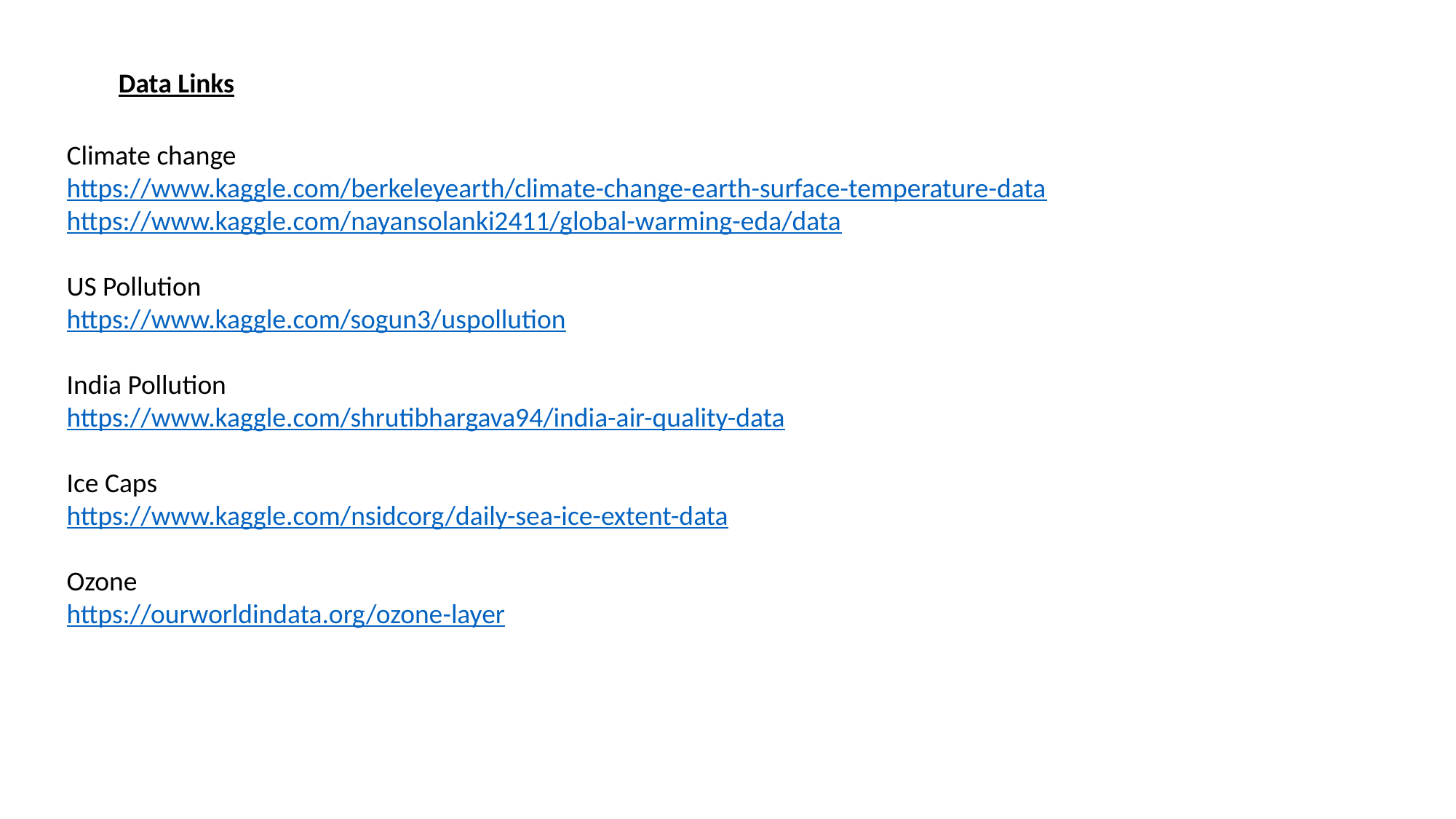

Data Links
Climate change
https://www.kaggle.com/berkeleyearth/climate-change-earth-surface-temperature-data
https://www.kaggle.com/nayansolanki2411/global-warming-eda/data

US Pollution
https://www.kaggle.com/sogun3/uspollution

India Pollution
https://www.kaggle.com/shrutibhargava94/india-air-quality-data

Ice Caps
https://www.kaggle.com/nsidcorg/daily-sea-ice-extent-data

Ozone
https://ourworldindata.org/ozone-layer